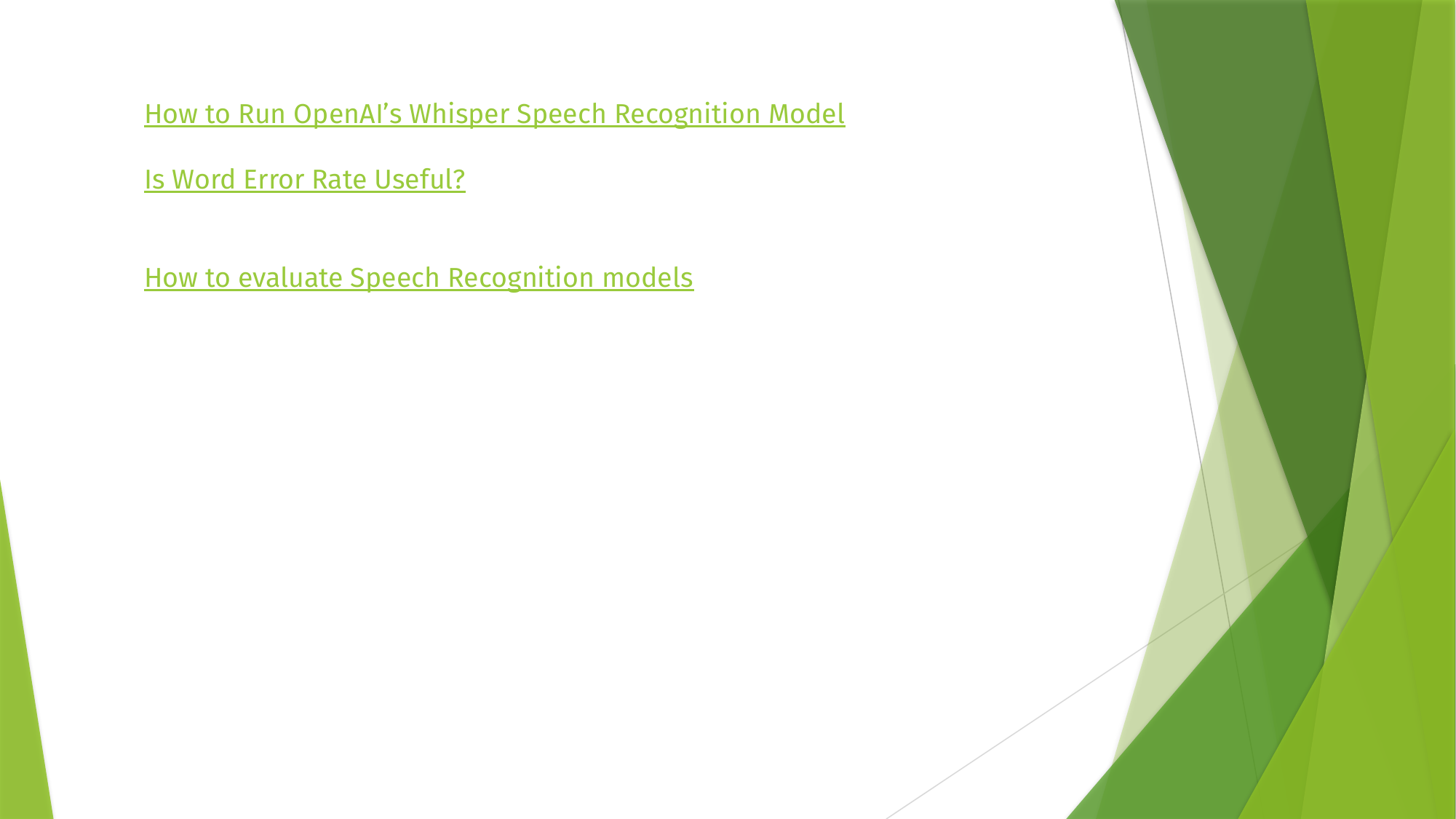

How to Run OpenAI’s Whisper Speech Recognition Model

Is Word Error Rate Useful?

How to evaluate Speech Recognition models